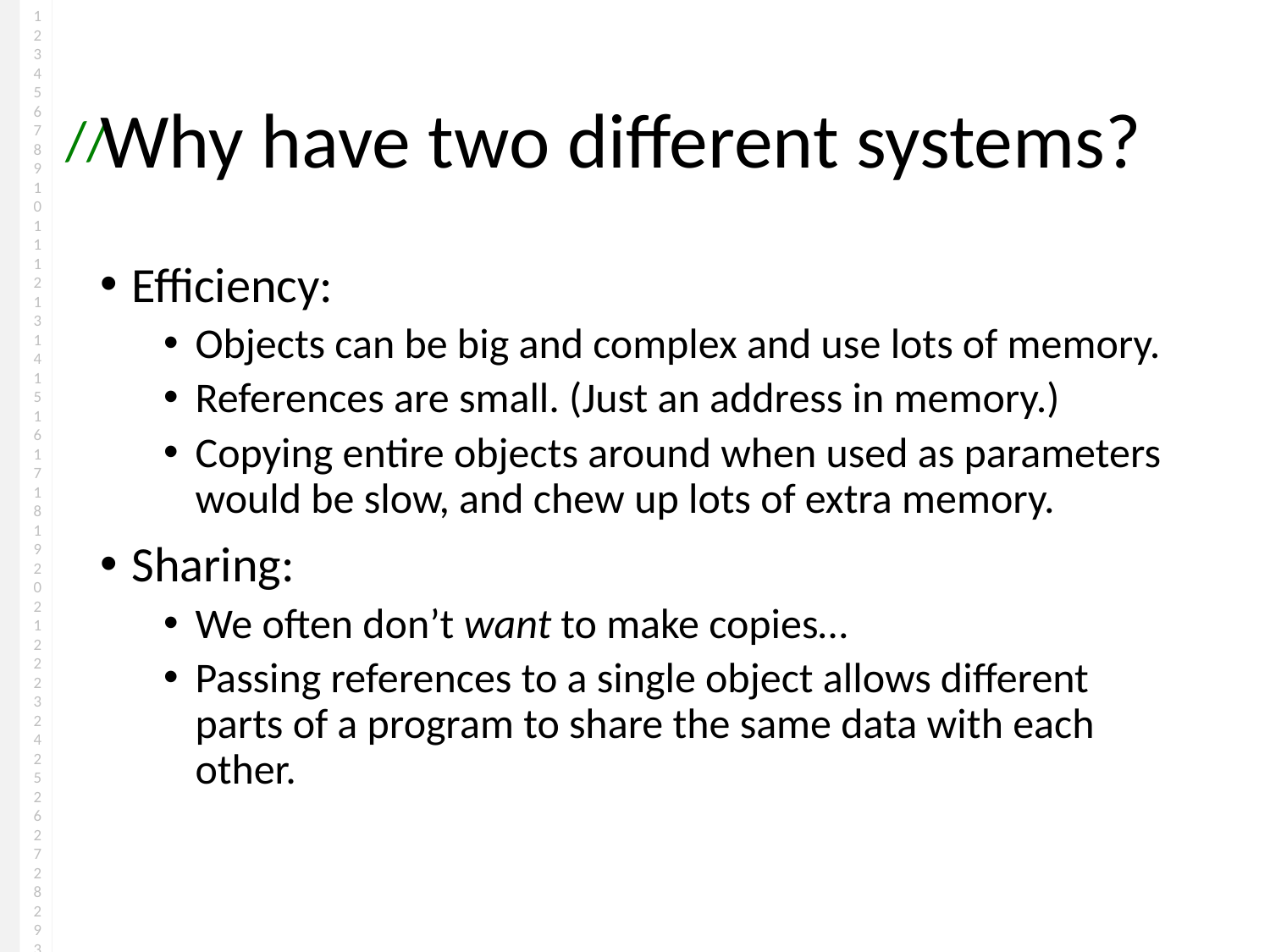

# Why have two different systems?
Efficiency:
Objects can be big and complex and use lots of memory.
References are small. (Just an address in memory.)
Copying entire objects around when used as parameters would be slow, and chew up lots of extra memory.
Sharing:
We often don’t want to make copies…
Passing references to a single object allows different parts of a program to share the same data with each other.